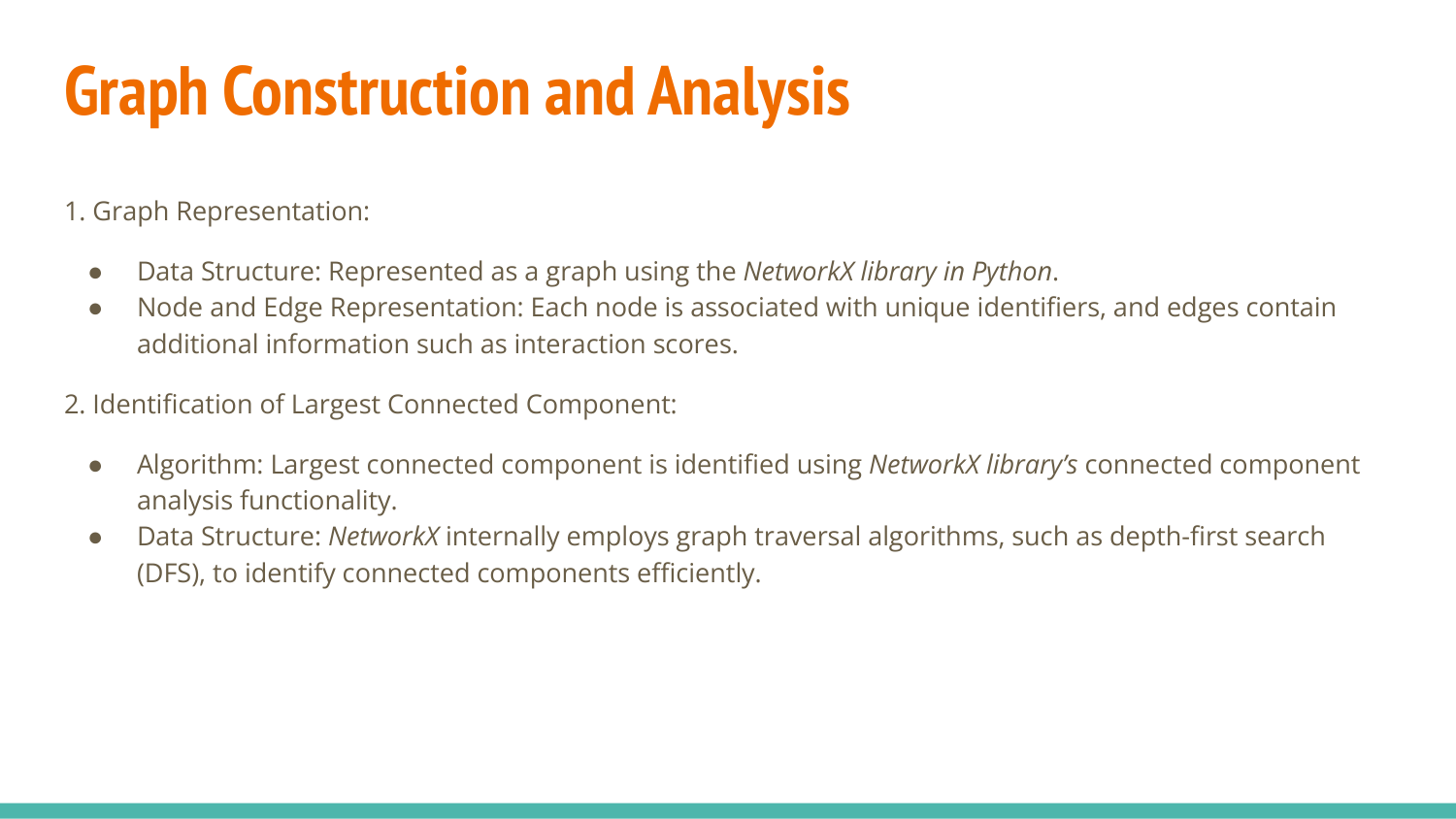

# Graph Construction and Analysis
1. Graph Representation:
Data Structure: Represented as a graph using the NetworkX library in Python.
Node and Edge Representation: Each node is associated with unique identifiers, and edges contain additional information such as interaction scores.
2. Identification of Largest Connected Component:
Algorithm: Largest connected component is identified using NetworkX library’s connected component analysis functionality.
Data Structure: NetworkX internally employs graph traversal algorithms, such as depth-first search (DFS), to identify connected components efficiently.